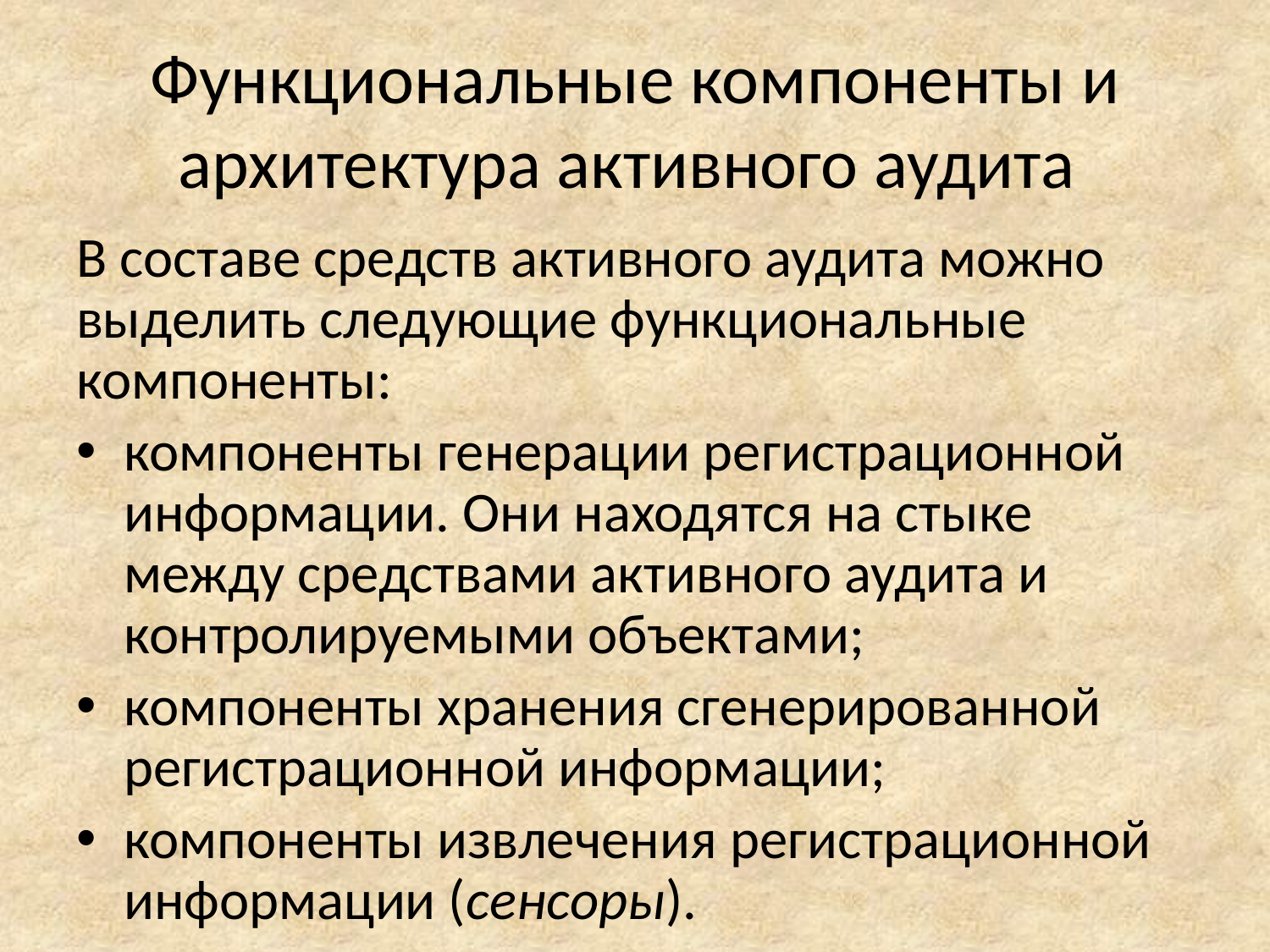

# Функциональные компоненты и архитектура активного аудита
В составе средств активного аудита можно выделить следующие функциональные компоненты:
компоненты генерации регистрационной информации. Они находятся на стыке между средствами активного аудита и контролируемыми объектами;
компоненты хранения сгенерированной регистрационной информации;
компоненты извлечения регистрационной информации (сенсоры).